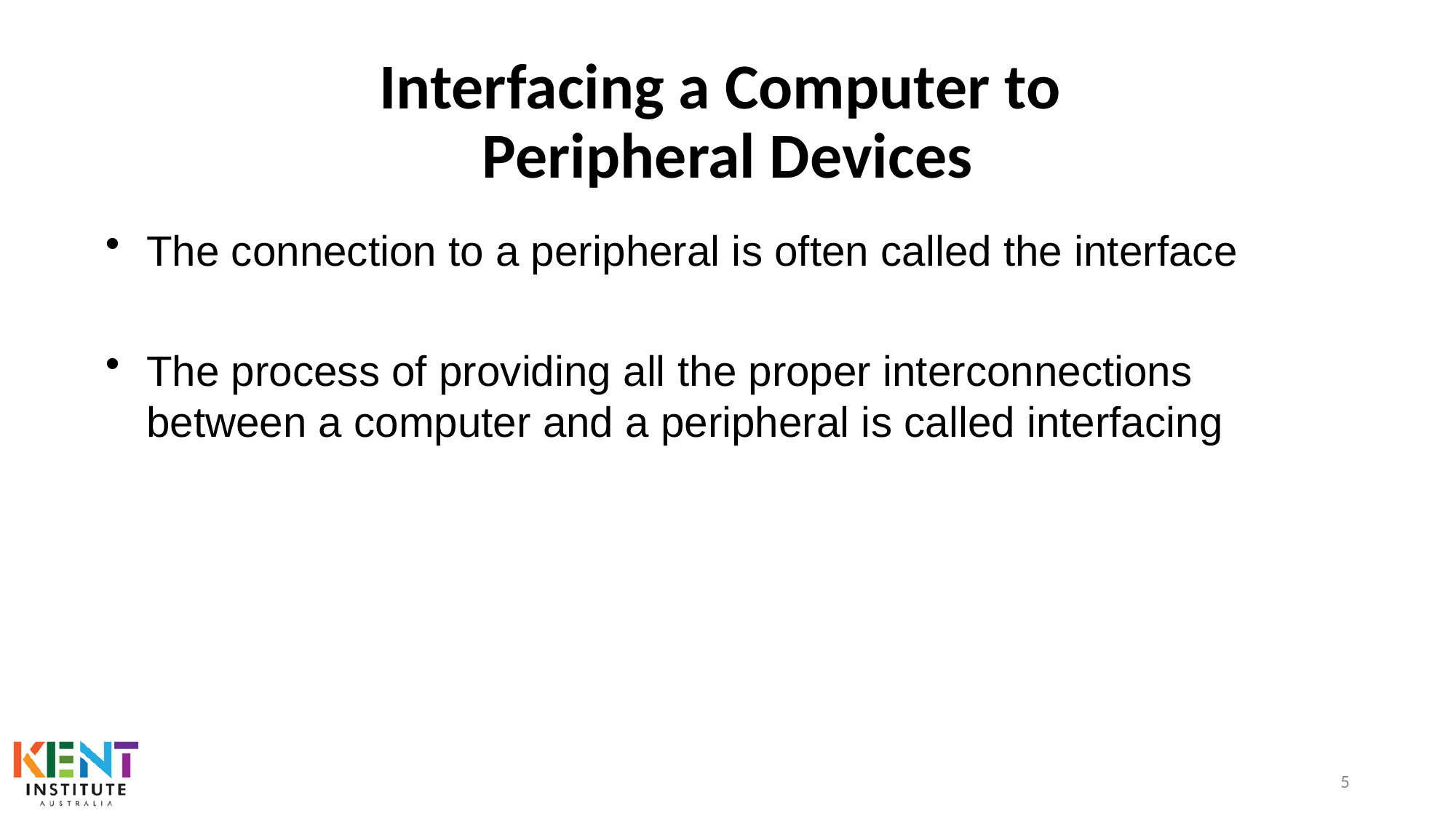

# Interfacing a Computer to Peripheral Devices
The connection to a peripheral is often called the interface

The process of providing all the proper interconnections between a computer and a peripheral is called interfacing
5